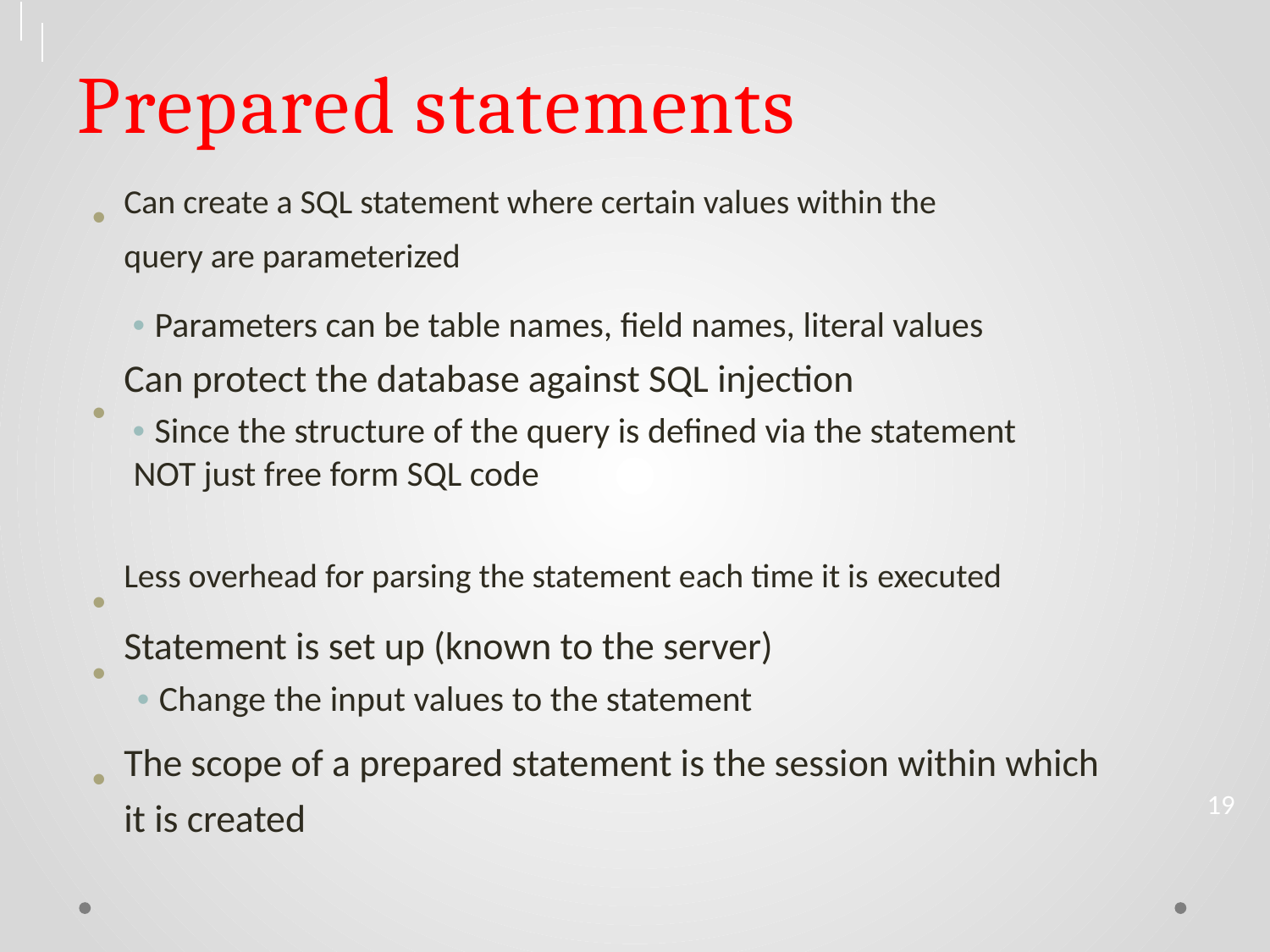

Prepared statements
•
Can create a SQL statement where certain values within the
query are parameterized
• Parameters can be table names, field names, literal values
Can protect the database against SQL injection
• Since the structure of the query is defined via the statement     NOT just free form SQL code
•
Less overhead for parsing the statement each time it is executed
Statement is set up (known to the server)
• Change the input values to the statement
The scope of a prepared statement is the session within which it is created
•
•
•
19